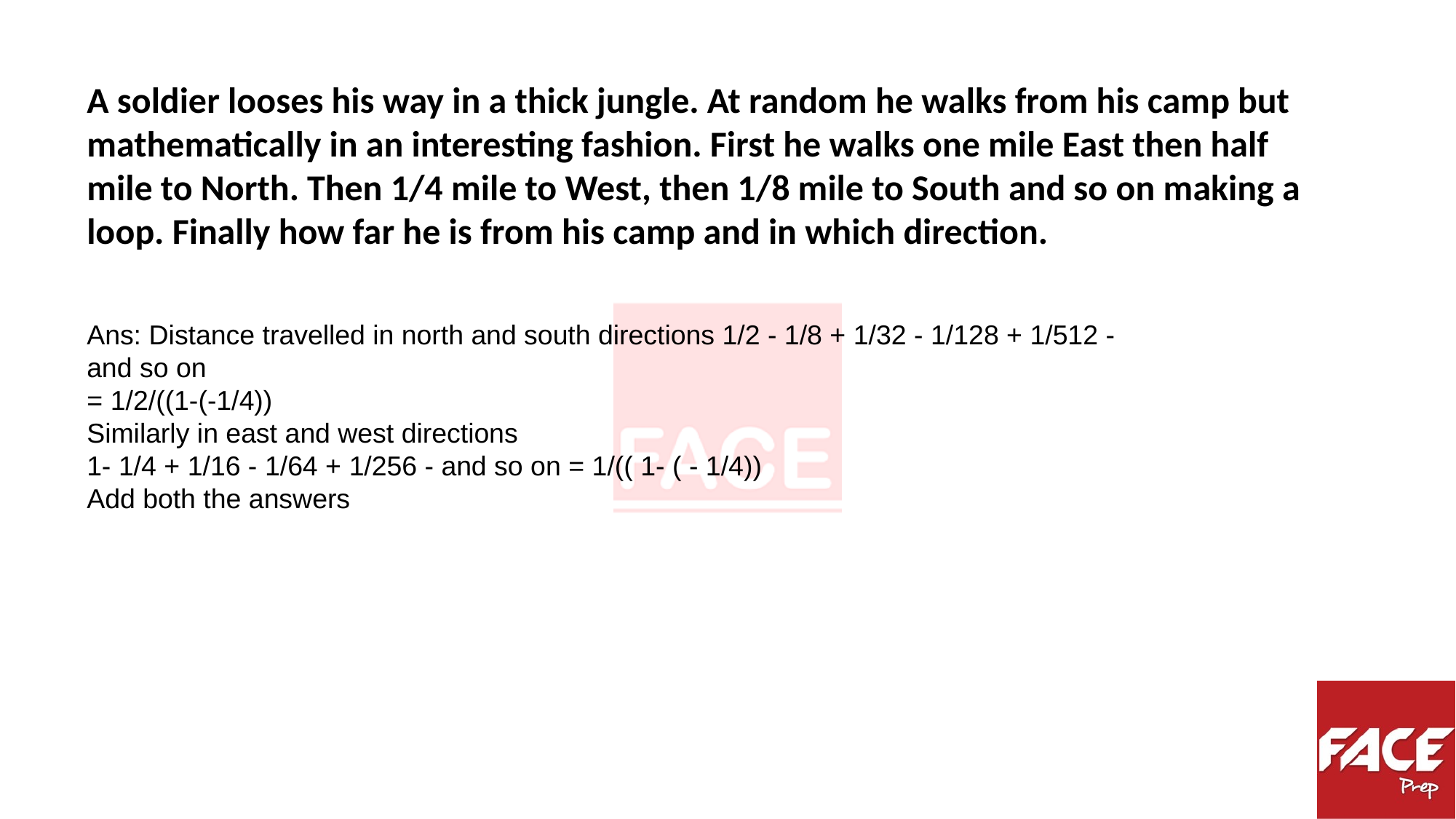

A soldier looses his way in a thick jungle. At random he walks from his camp but mathematically in an interesting fashion. First he walks one mile East then half mile to North. Then 1/4 mile to West, then 1/8 mile to South and so on making a loop. Finally how far he is from his camp and in which direction.
Ans: Distance travelled in north and south directions 1/2 - 1/8 + 1/32 - 1/128 + 1/512 -
and so on
= 1/2/((1-(-1/4))
Similarly in east and west directions
1- 1/4 + 1/16 - 1/64 + 1/256 - and so on = 1/(( 1- ( - 1/4))
Add both the answers